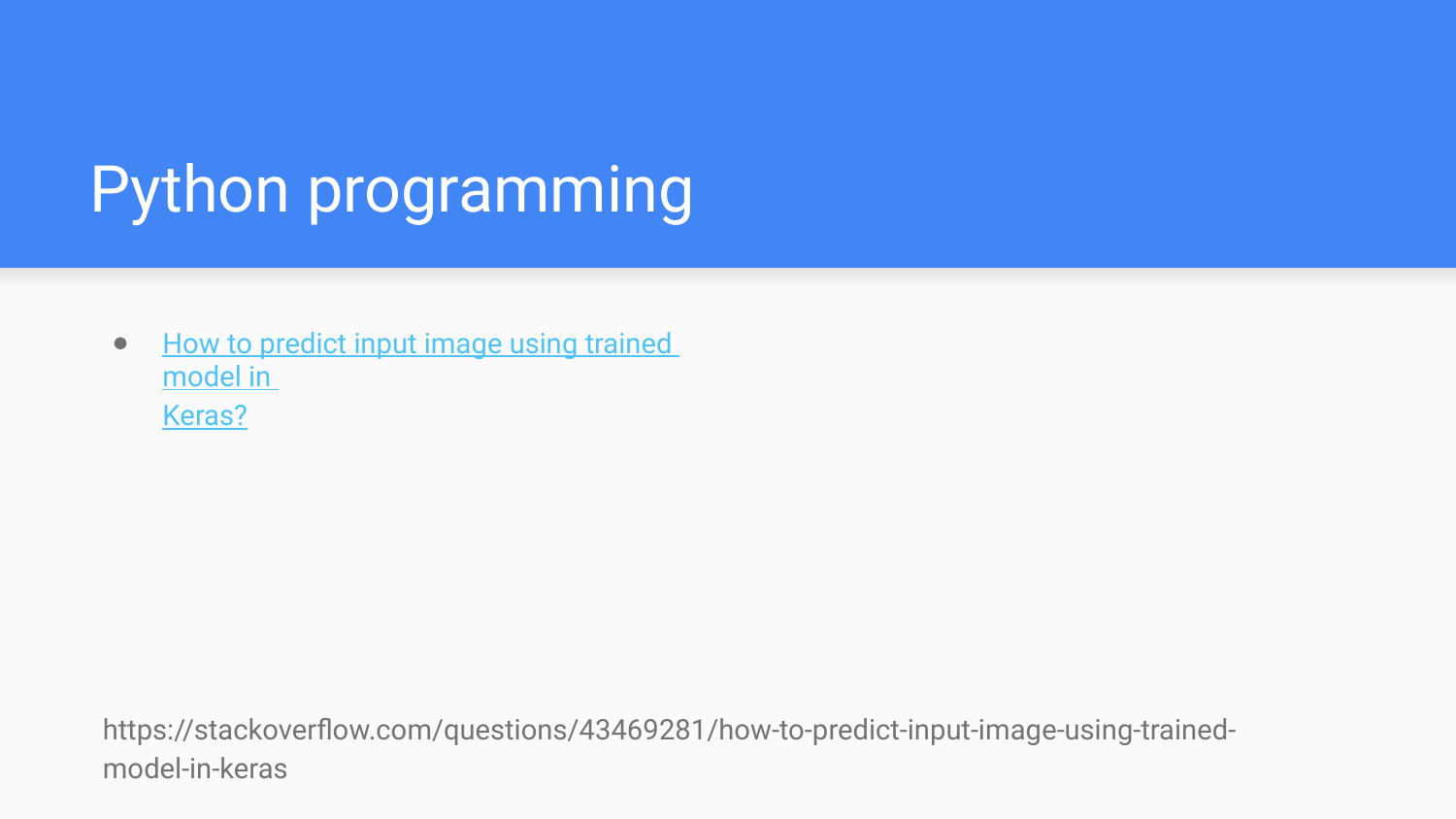

# Python programming
How to predict input image using trained model in Keras?
https://stackoverflow.com/questions/43469281/how-to-predict-input-image-using-trained-model-in-keras